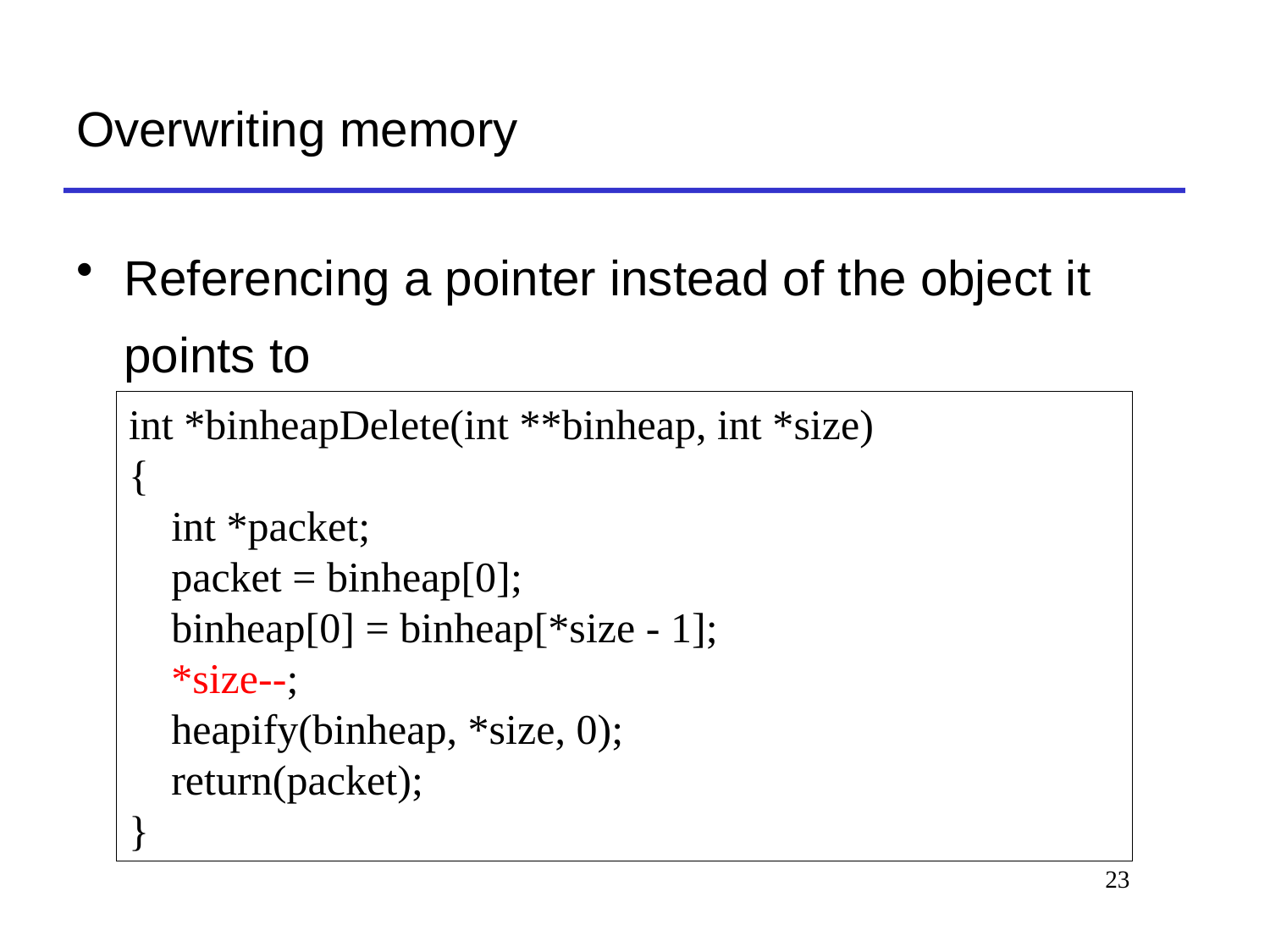

# Overwriting memory
Referencing a pointer instead of the object it points to
int *binheapDelete(int **binheap, int *size)
{
    int *packet;
    packet = binheap[0];
    binheap[0] = binheap[*size - 1];
    *size--;
    heapify(binheap, *size, 0);
    return(packet);
}
23